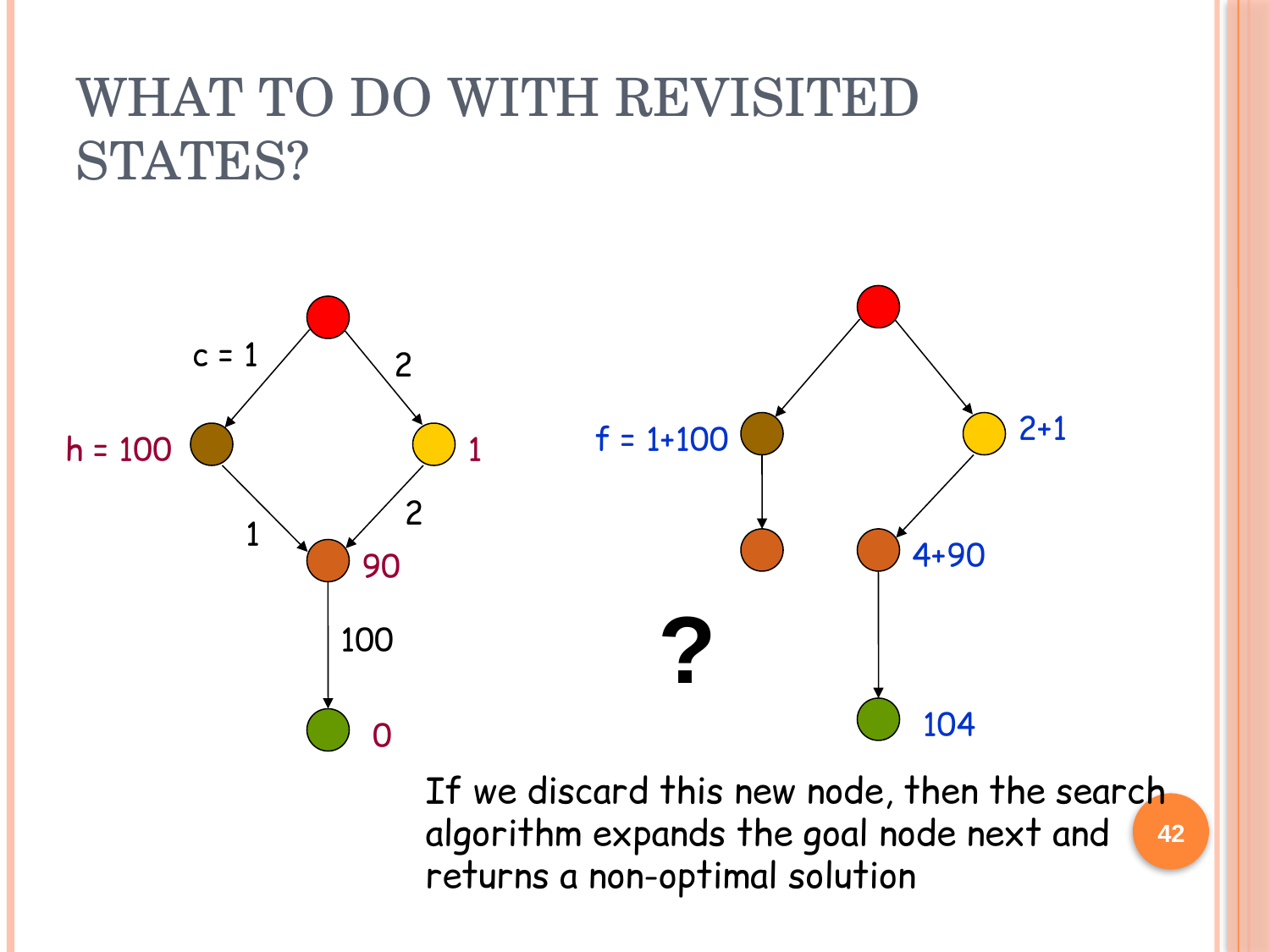

# What to do with revisited states?

2+1
f = 1+100

c = 1

2
h = 100

1

2
1

90

100

0

4+90

104
?

If we discard this new node, then the search
algorithm expands the goal node next and
returns a non-optimal solution
42